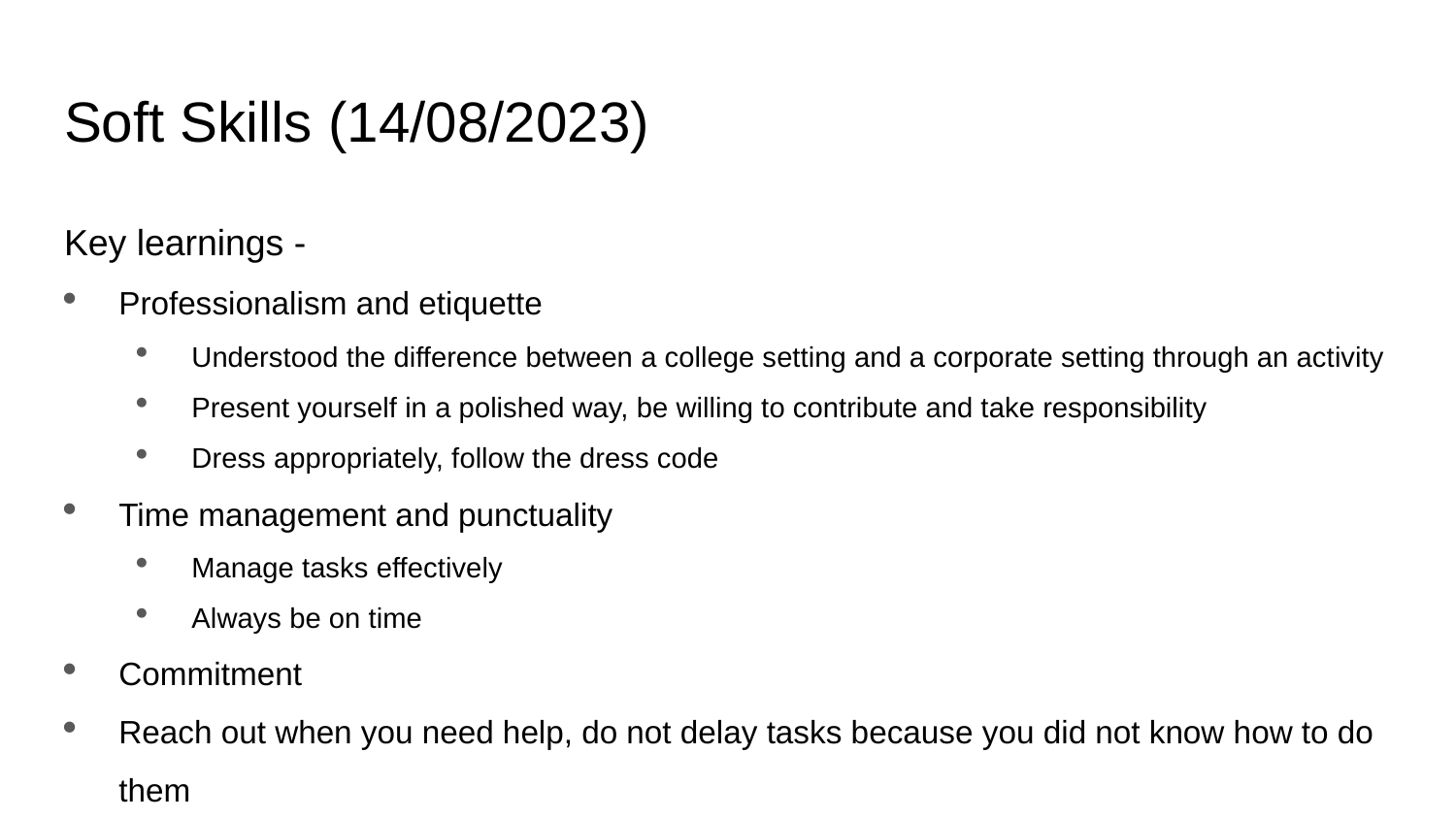

# Soft Skills (14/08/2023)
Key learnings -
Professionalism and etiquette
Understood the difference between a college setting and a corporate setting through an activity
Present yourself in a polished way, be willing to contribute and take responsibility
Dress appropriately, follow the dress code
Time management and punctuality
Manage tasks effectively
Always be on time
Commitment
Reach out when you need help, do not delay tasks because you did not know how to do them